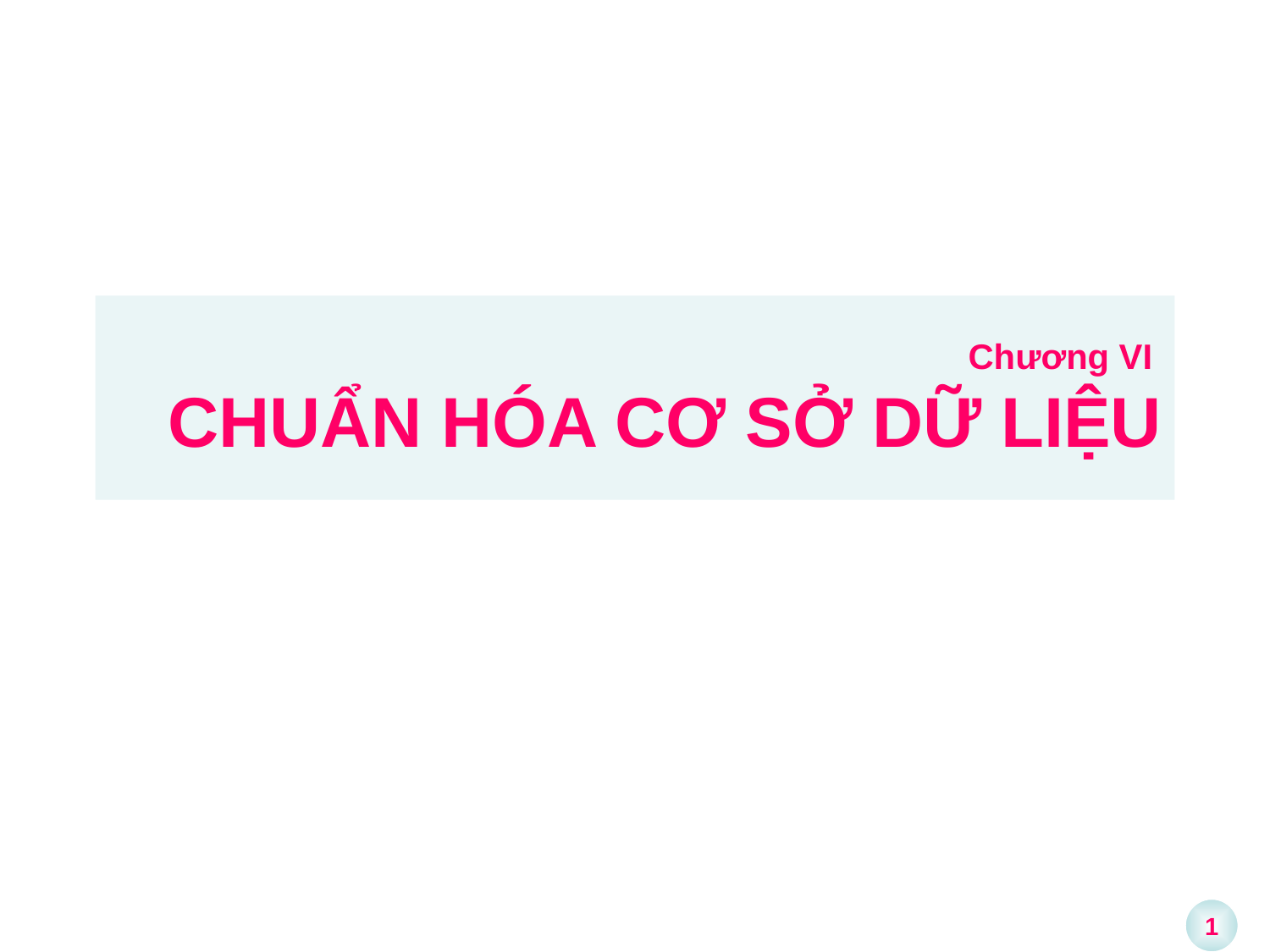

# Chương VI CHUẨN HÓA CƠ SỞ DỮ LIỆU